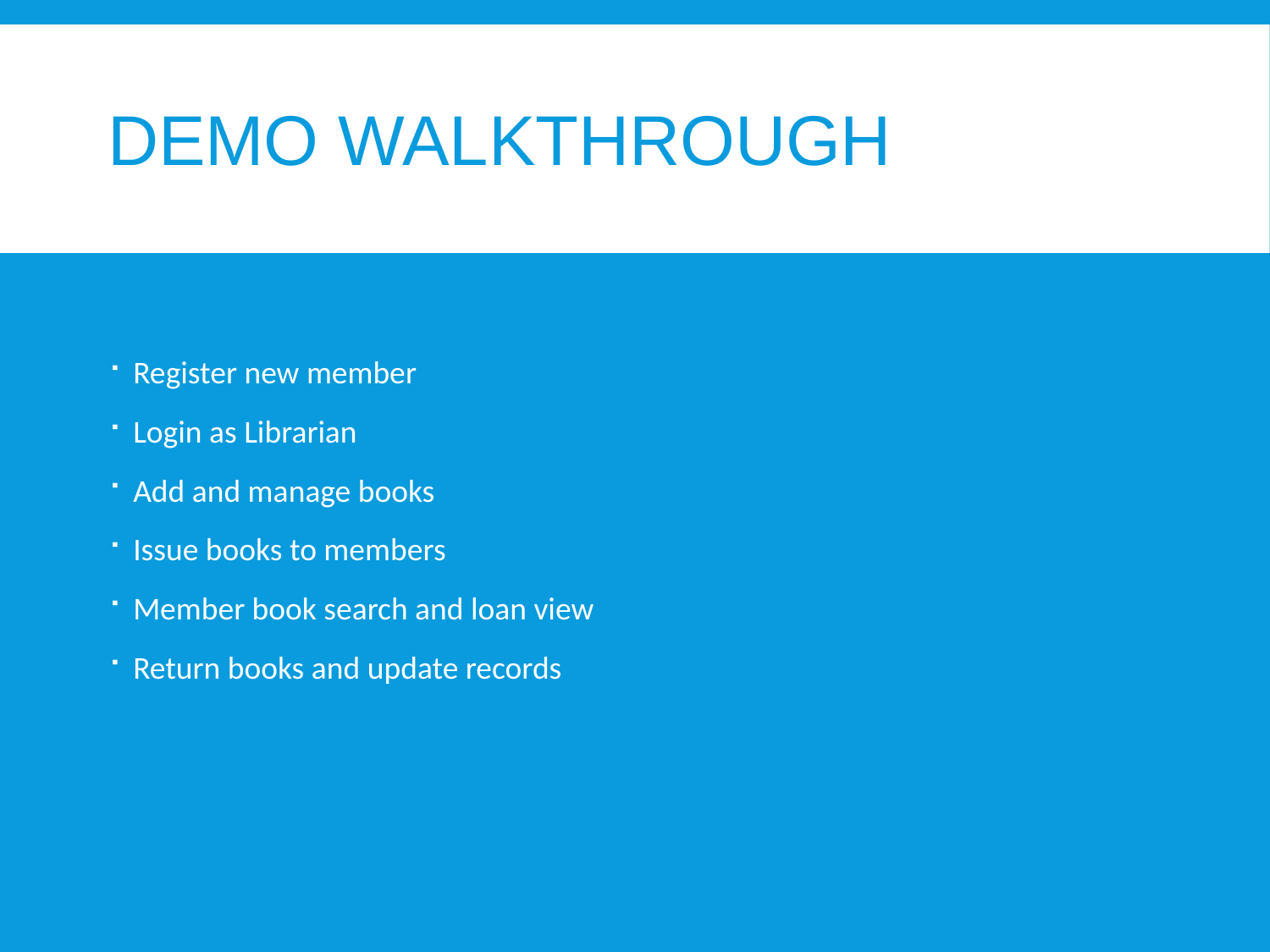

# Demo Walkthrough

Register new member
Login as Librarian
Add and manage books
Issue books to members
Member book search and loan view
Return books and update records